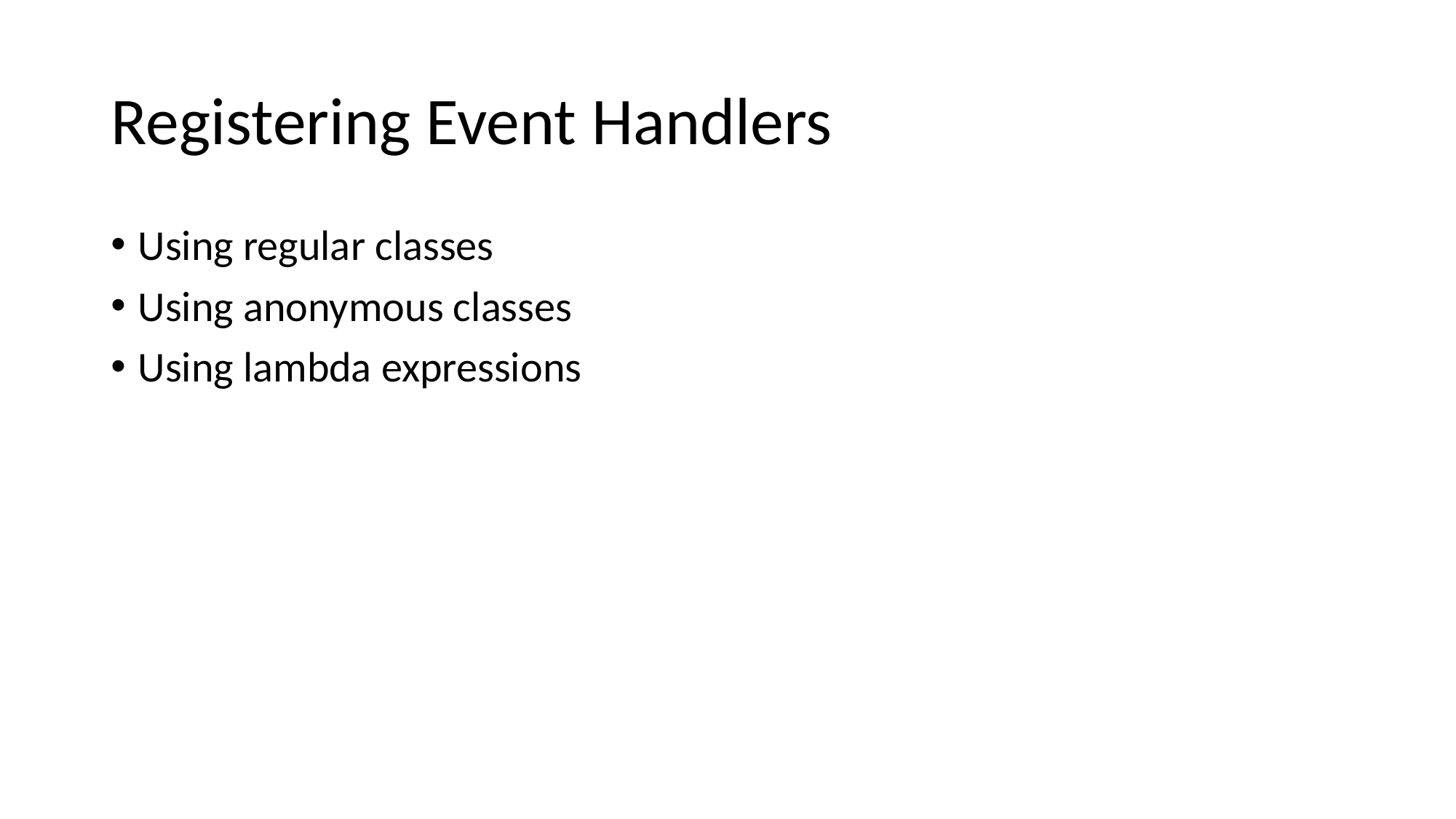

# Registering Event Handlers
Using regular classes
Using anonymous classes
Using lambda expressions